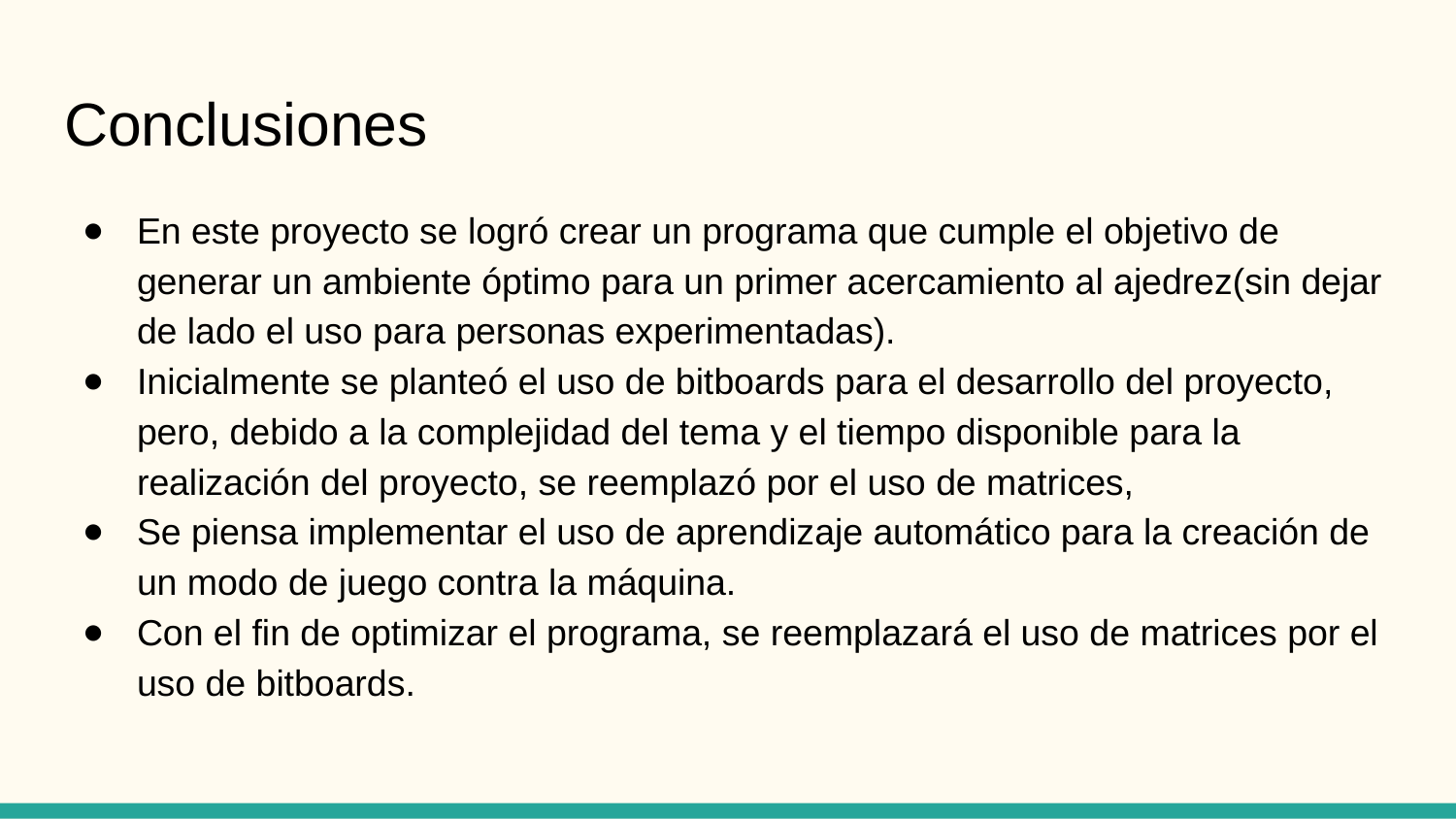

# Conclusiones
En este proyecto se logró crear un programa que cumple el objetivo de generar un ambiente óptimo para un primer acercamiento al ajedrez(sin dejar de lado el uso para personas experimentadas).
Inicialmente se planteó el uso de bitboards para el desarrollo del proyecto, pero, debido a la complejidad del tema y el tiempo disponible para la realización del proyecto, se reemplazó por el uso de matrices,
Se piensa implementar el uso de aprendizaje automático para la creación de un modo de juego contra la máquina.
Con el fin de optimizar el programa, se reemplazará el uso de matrices por el uso de bitboards.